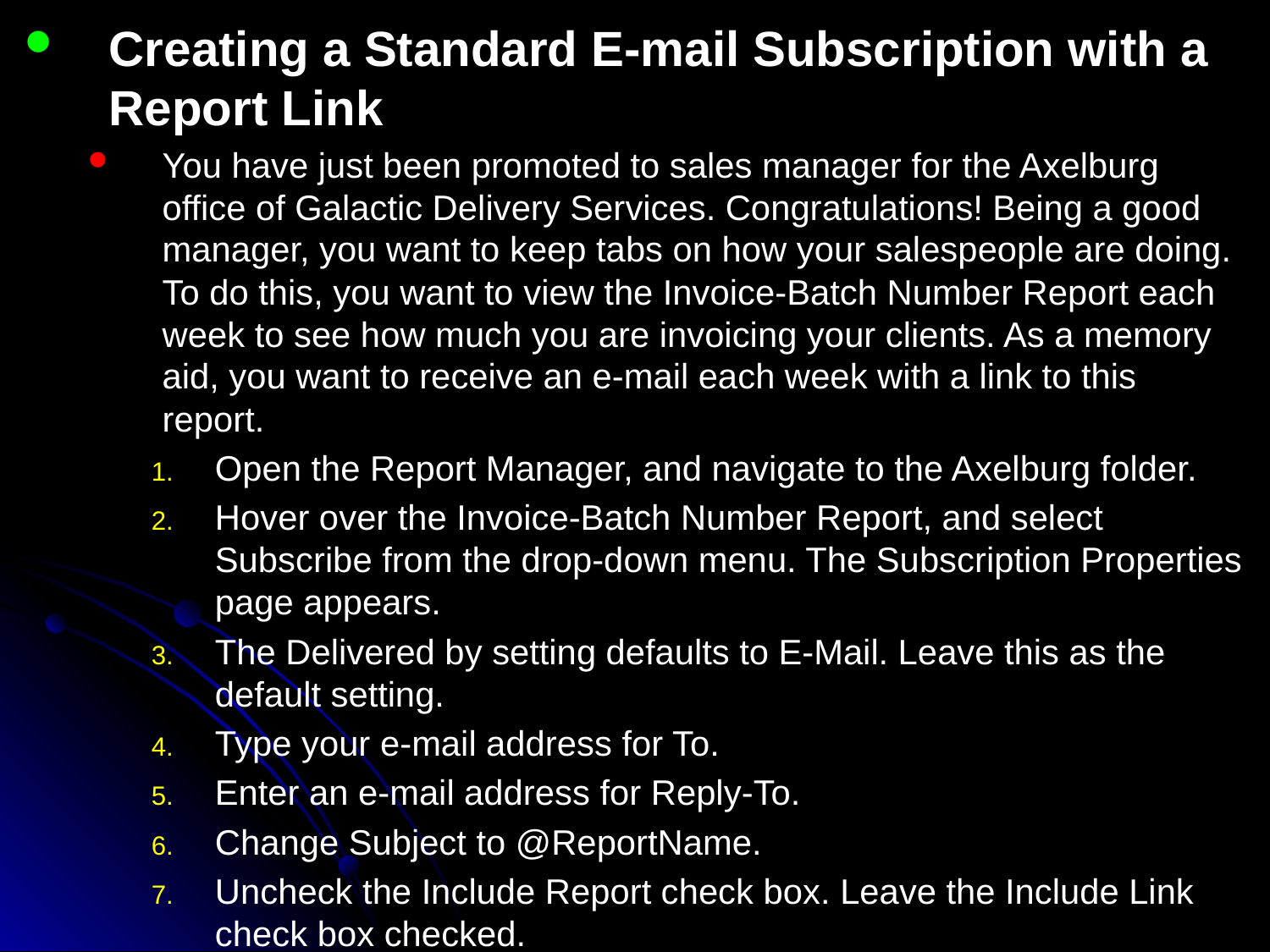

Creating a Standard E-mail Subscription with a Report Link
You have just been promoted to sales manager for the Axelburg office of Galactic Delivery Services. Congratulations! Being a good manager, you want to keep tabs on how your salespeople are doing. To do this, you want to view the Invoice-Batch Number Report each week to see how much you are invoicing your clients. As a memory aid, you want to receive an e-mail each week with a link to this report.
Open the Report Manager, and navigate to the Axelburg folder.
Hover over the Invoice-Batch Number Report, and select Subscribe from the drop-down menu. The Subscription Properties page appears.
The Delivered by setting defaults to E-Mail. Leave this as the default setting.
Type your e-mail address for To.
Enter an e-mail address for Reply-To.
Change Subject to @ReportName.
Uncheck the Include Report check box. Leave the Include Link check box checked.